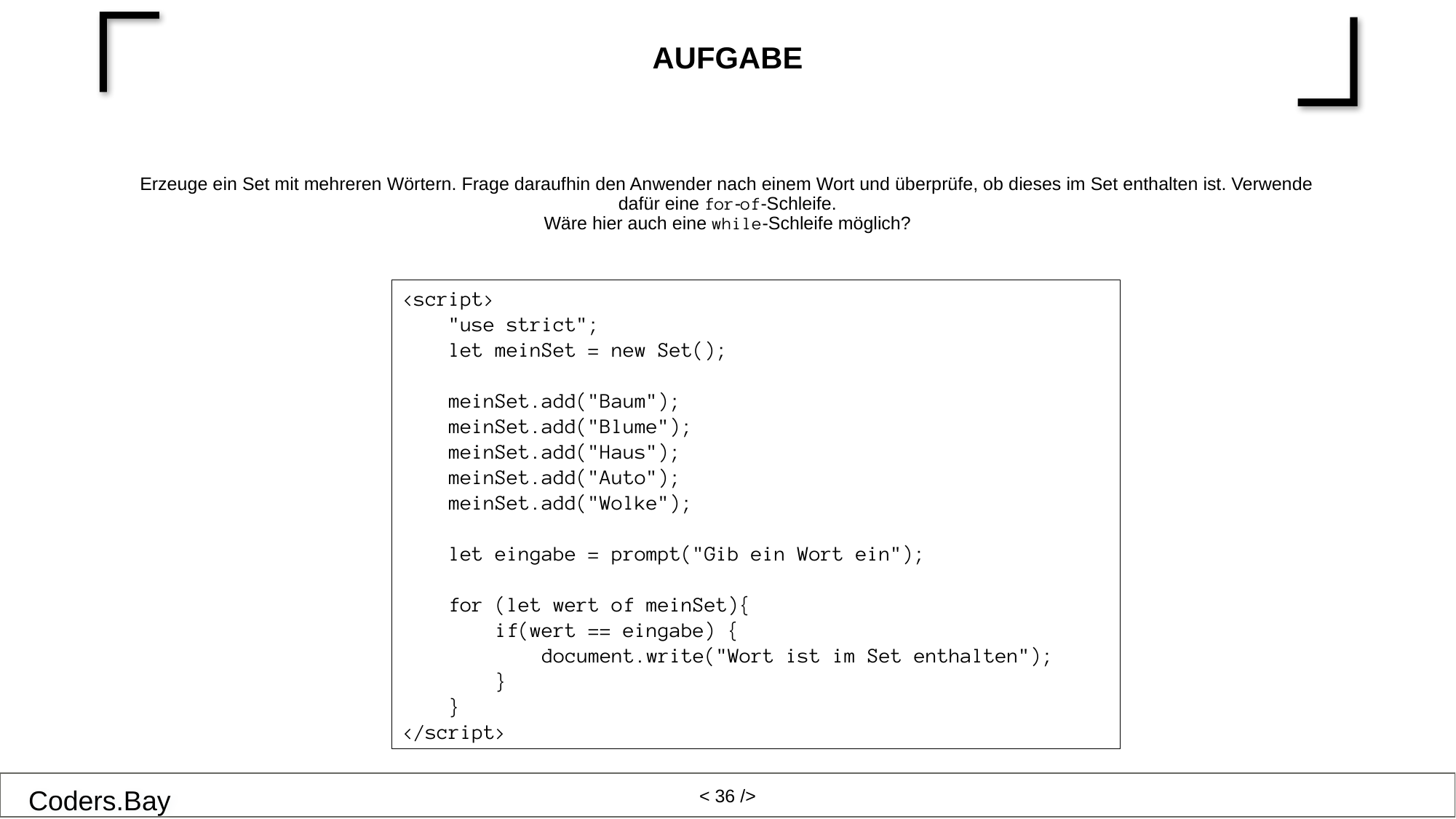

# Aufgabe
Erzeuge ein Set mit mehreren Wörtern. Frage daraufhin den Anwender nach einem Wort und überprüfe, ob dieses im Set enthalten ist. Verwende dafür eine for-of-Schleife.
Wäre hier auch eine while-Schleife möglich?
<script>
    "use strict";
    let meinSet = new Set();
    meinSet.add("Baum");
    meinSet.add("Blume");
    meinSet.add("Haus");
    meinSet.add("Auto");
    meinSet.add("Wolke");
    let eingabe = prompt("Gib ein Wort ein");
    for (let wert of meinSet){
        if(wert == eingabe) {
            document.write("Wort ist im Set enthalten");
        }
    }
</script>